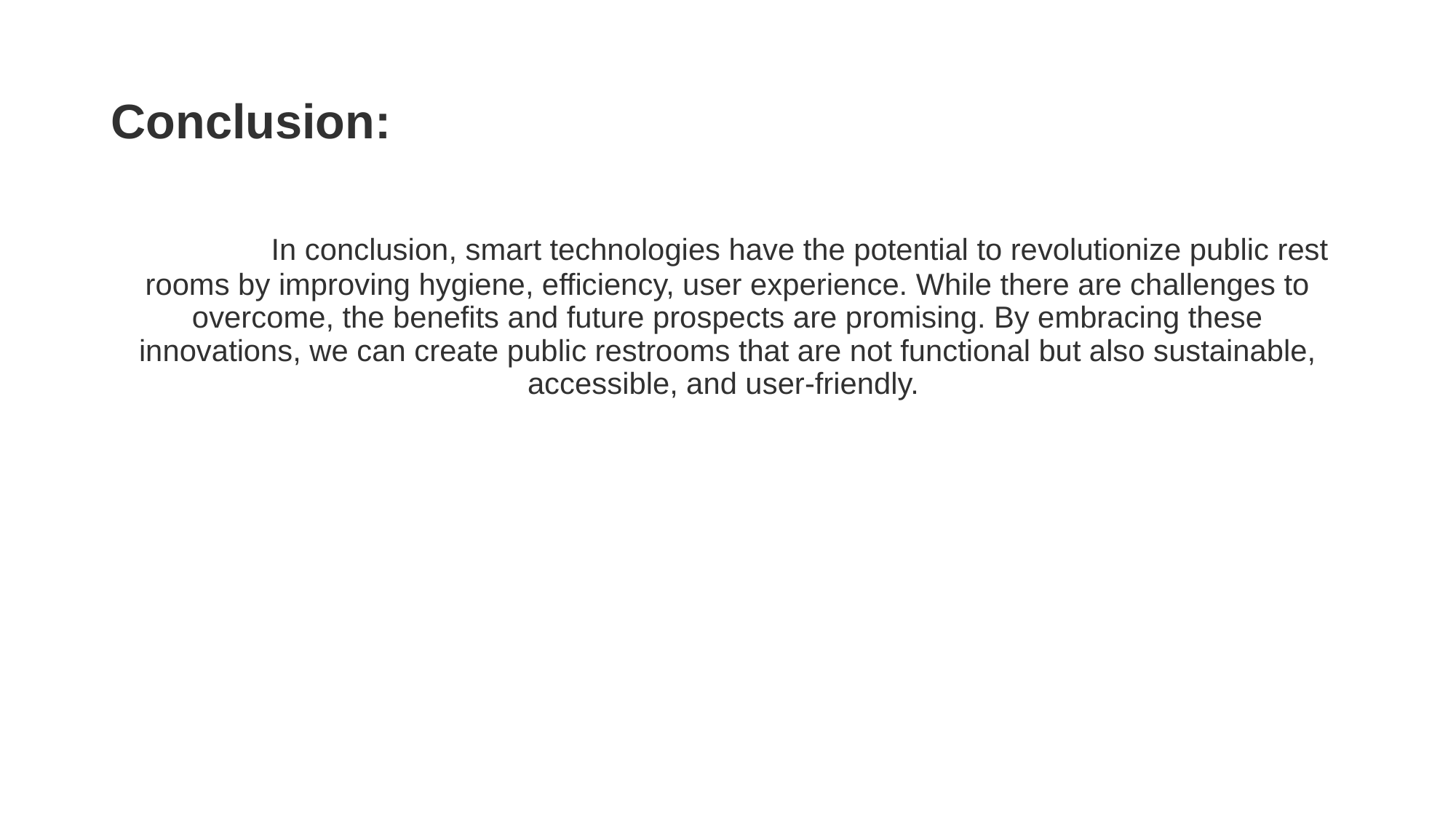

# Conclusion:
               In conclusion, smart technologies have the potential to revolutionize public rest rooms by improving hygiene, efficiency, user experience. While there are challenges to overcome, the benefits and future prospects are promising. By embracing these innovations, we can create public restrooms that are not functional but also sustainable, accessible, and user-friendly.